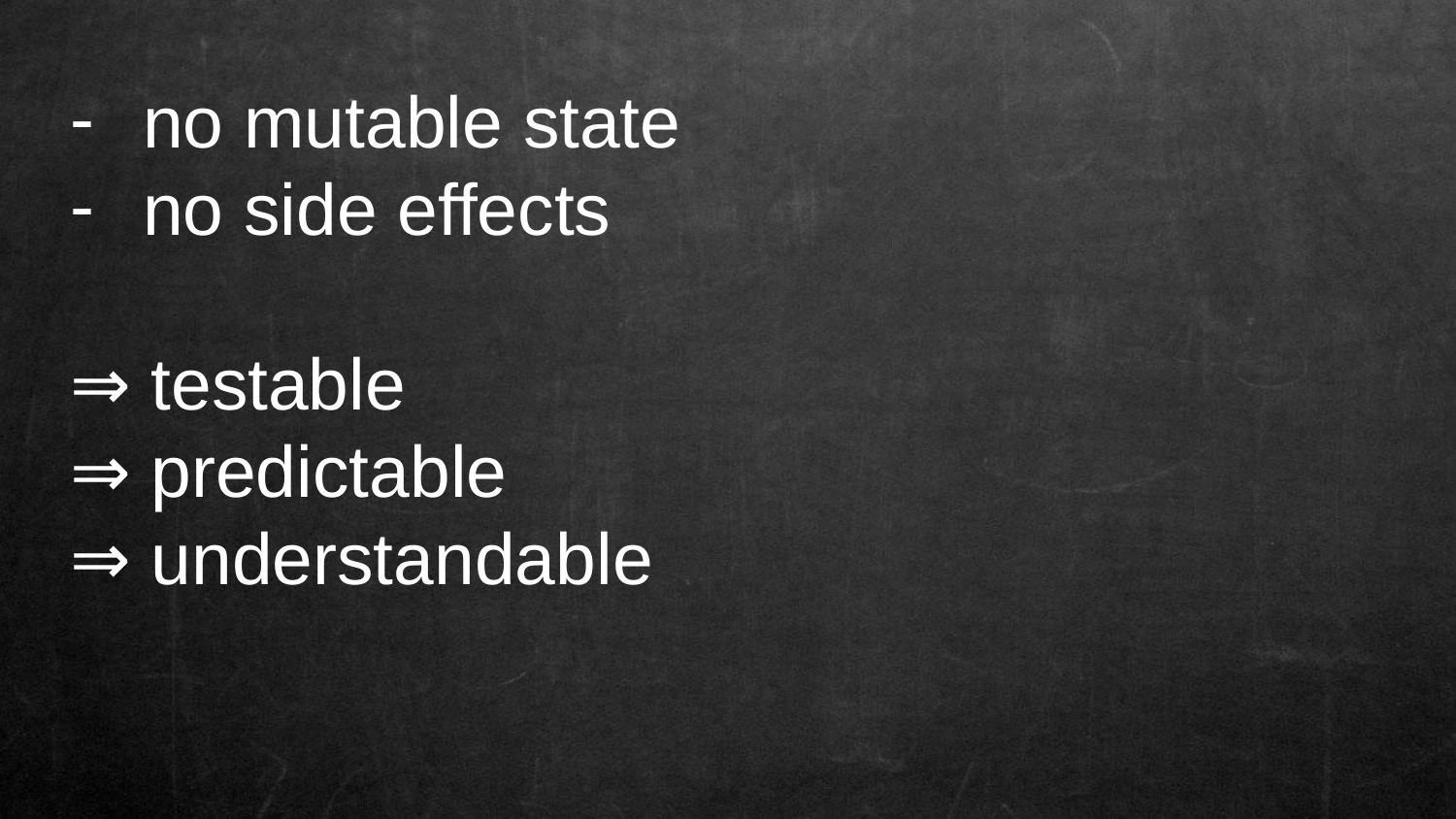

no mutable state
no side effects

⇒ testable
⇒ predictable
⇒ understandable